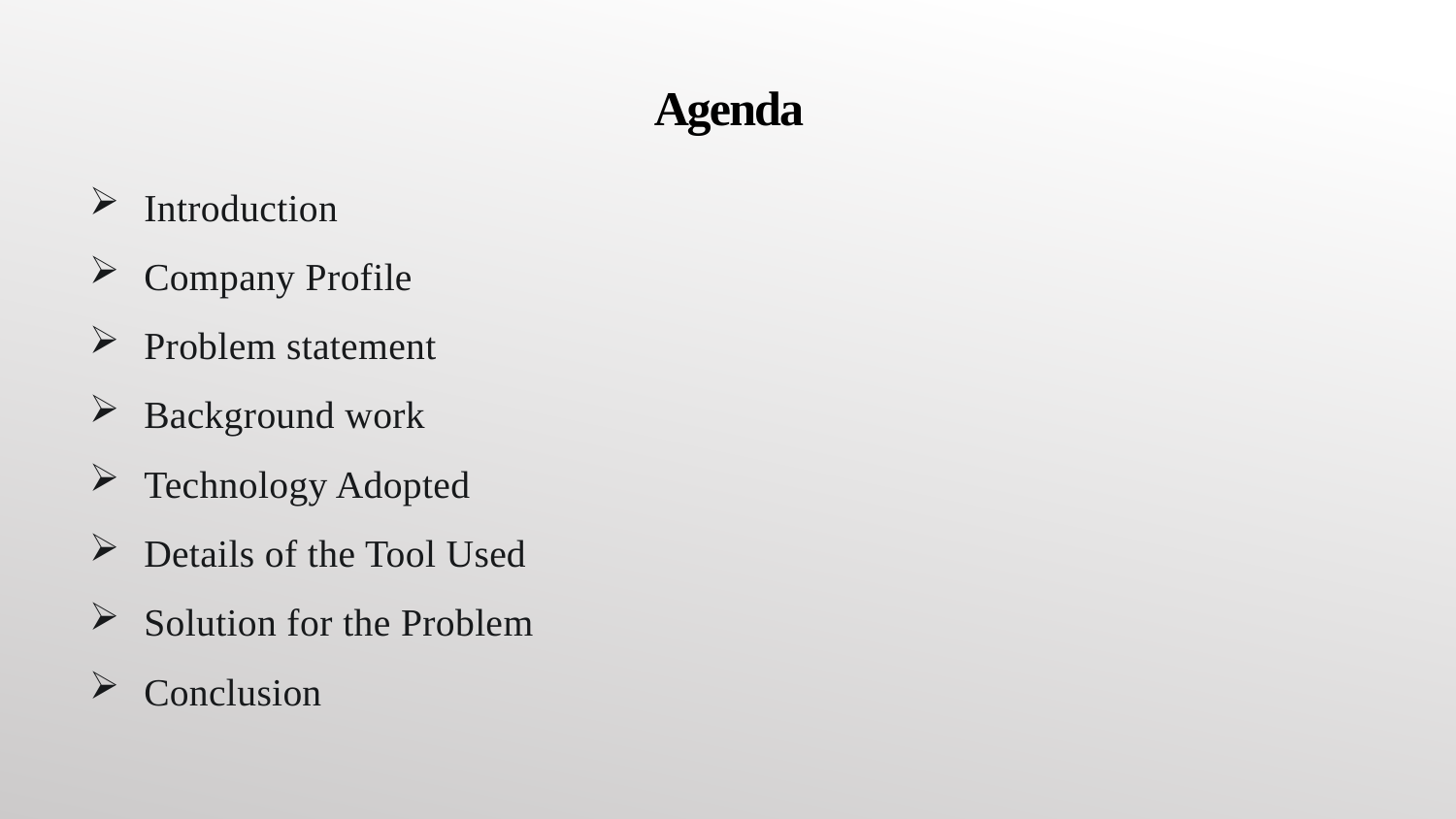

Agenda

Introduction
Company Profile
Problem statement
Background work
Technology Adopted
Details of the Tool Used
Solution for the Problem
Conclusion